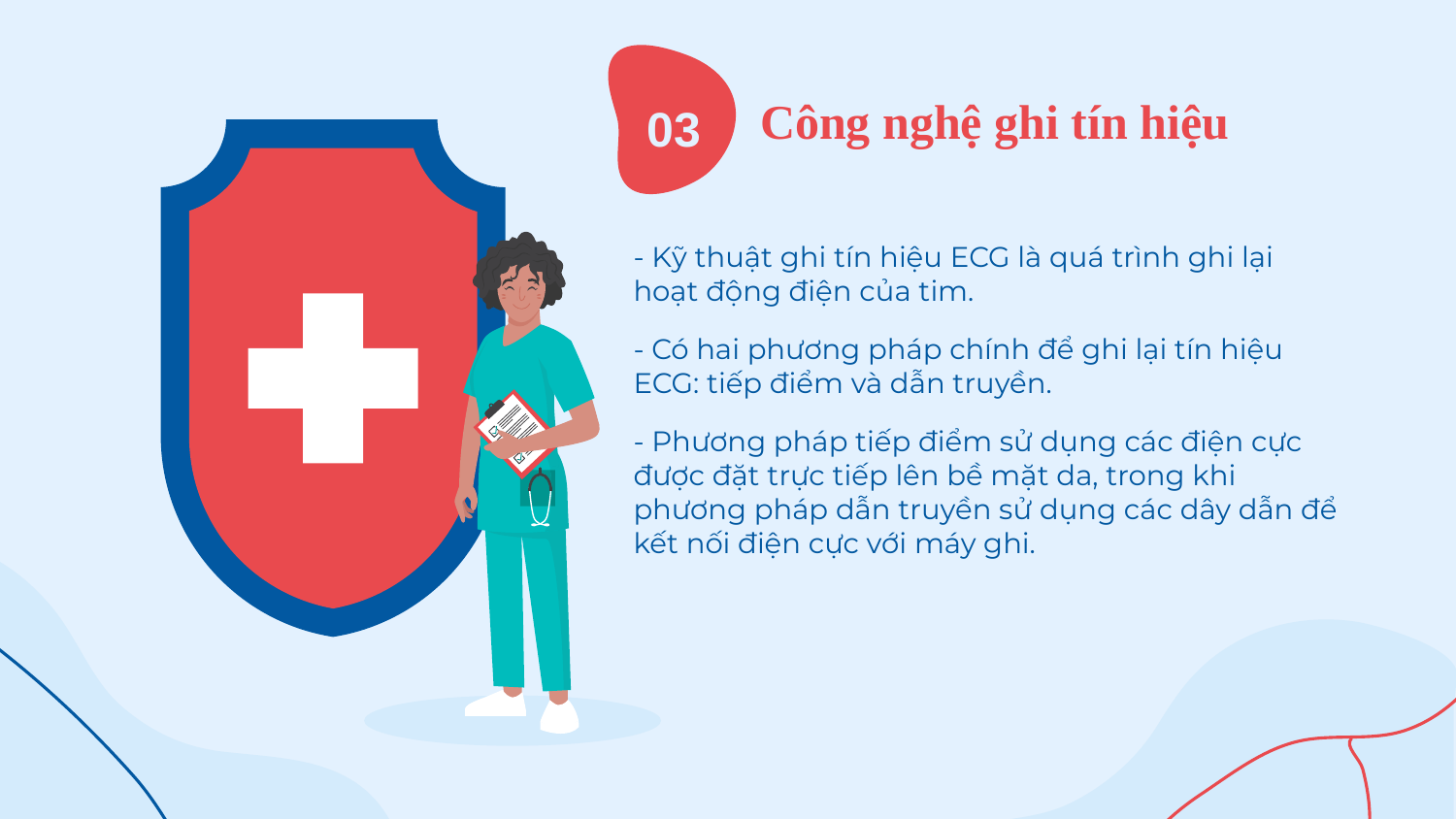

# Công nghệ ghi tín hiệu

03

- Kỹ thuật ghi tín hiệu ECG là quá trình ghi lại hoạt động điện của tim.
- Có hai phương pháp chính để ghi lại tín hiệu ECG: tiếp điểm và dẫn truyền.
- Phương pháp tiếp điểm sử dụng các điện cực được đặt trực tiếp lên bề mặt da, trong khi phương pháp dẫn truyền sử dụng các dây dẫn để kết nối điện cực với máy ghi.